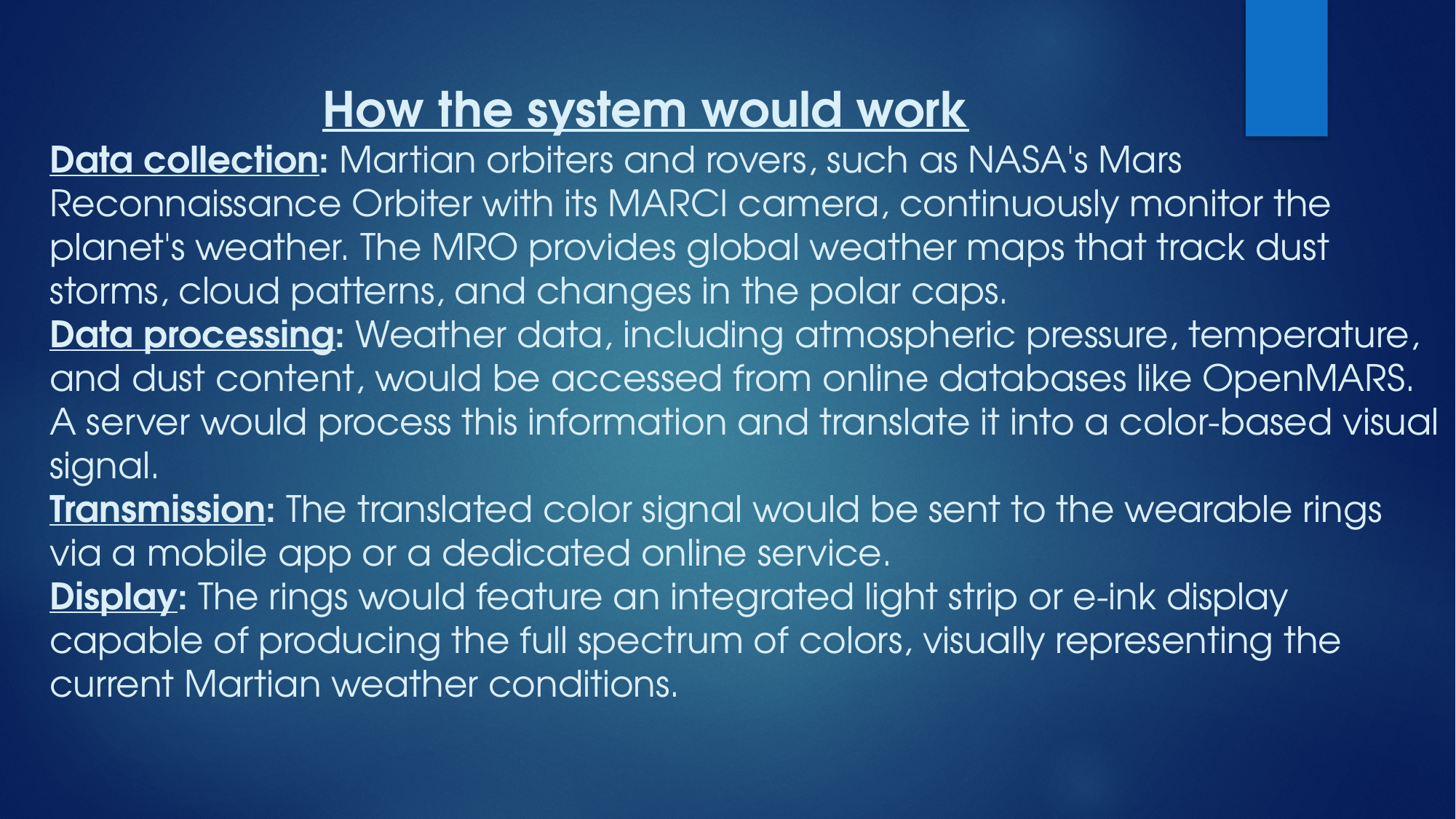

# How the system would work Data collection: Martian orbiters and rovers, such as NASA's Mars Reconnaissance Orbiter with its MARCI camera, continuously monitor the planet's weather. The MRO provides global weather maps that track dust storms, cloud patterns, and changes in the polar caps. Data processing: Weather data, including atmospheric pressure, temperature, and dust content, would be accessed from online databases like OpenMARS. A server would process this information and translate it into a color-based visual signal. Transmission: The translated color signal would be sent to the wearable rings via a mobile app or a dedicated online service. Display: The rings would feature an integrated light strip or e-ink display capable of producing the full spectrum of colors, visually representing the current Martian weather conditions.